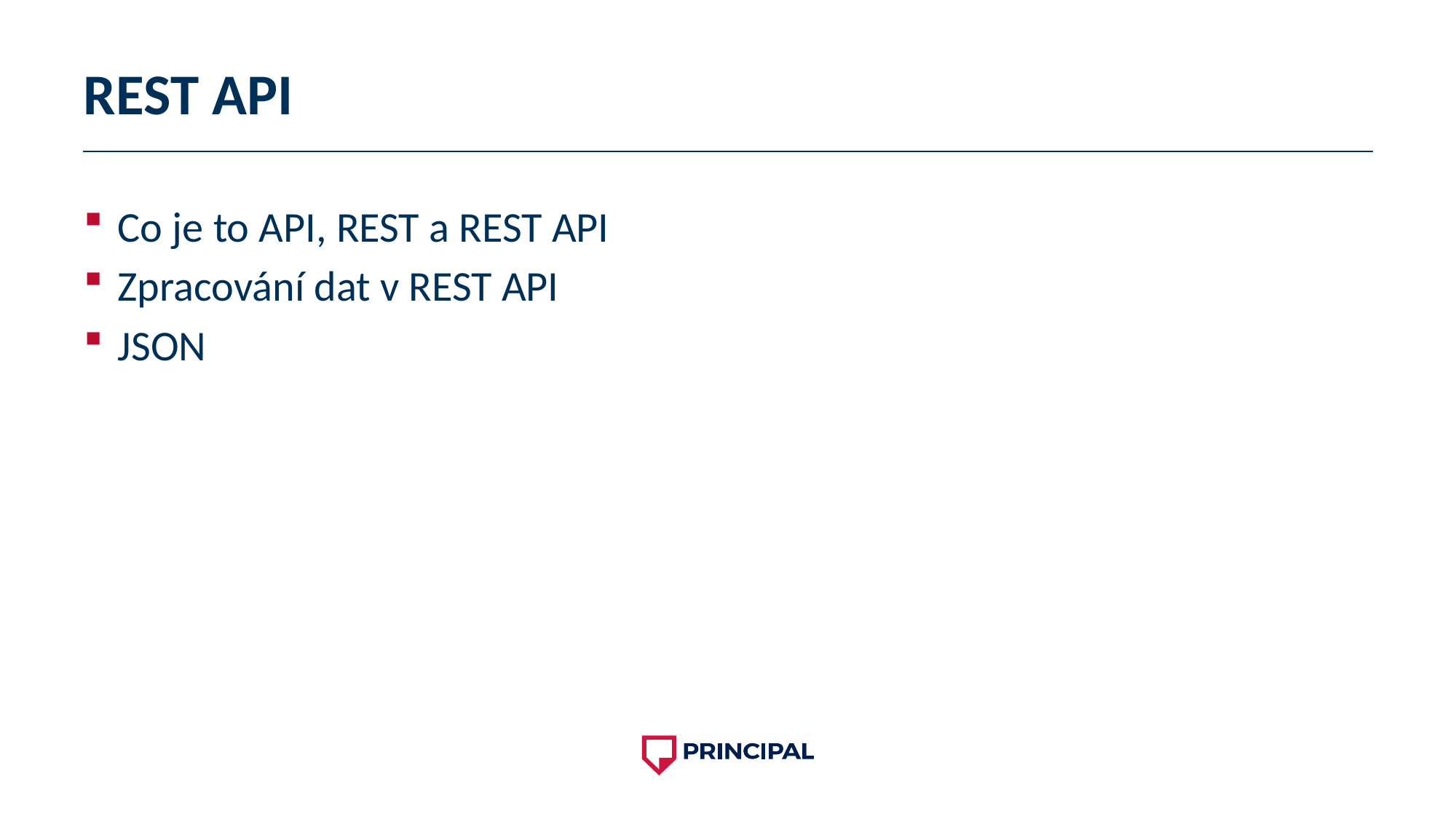

# REST API
Co je to API, REST a REST API
Zpracování dat v REST API
JSON